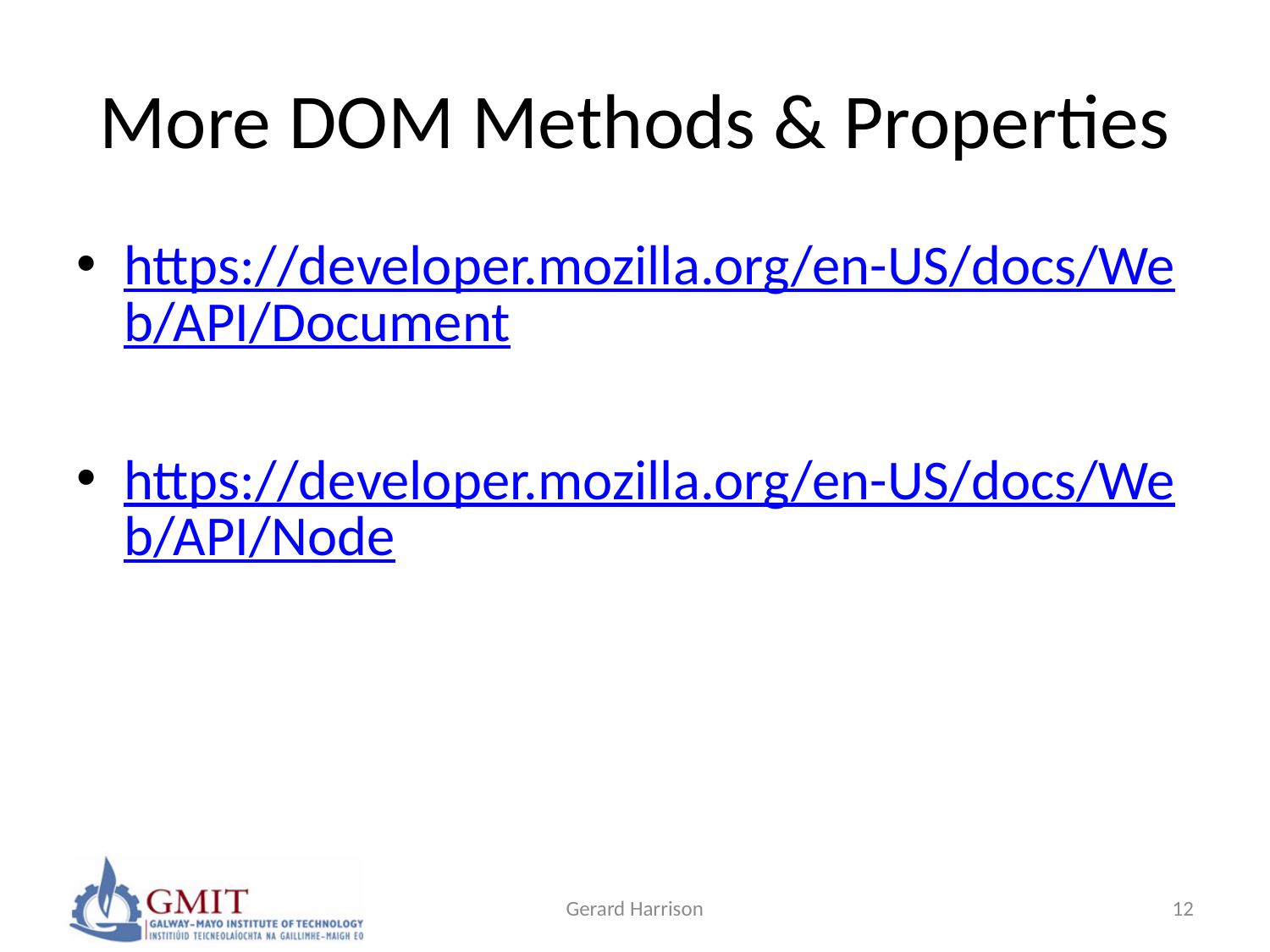

# More DOM Methods & Properties
https://developer.mozilla.org/en-US/docs/Web/API/Document

https://developer.mozilla.org/en-US/docs/Web/API/Node

Gerard Harrison
12